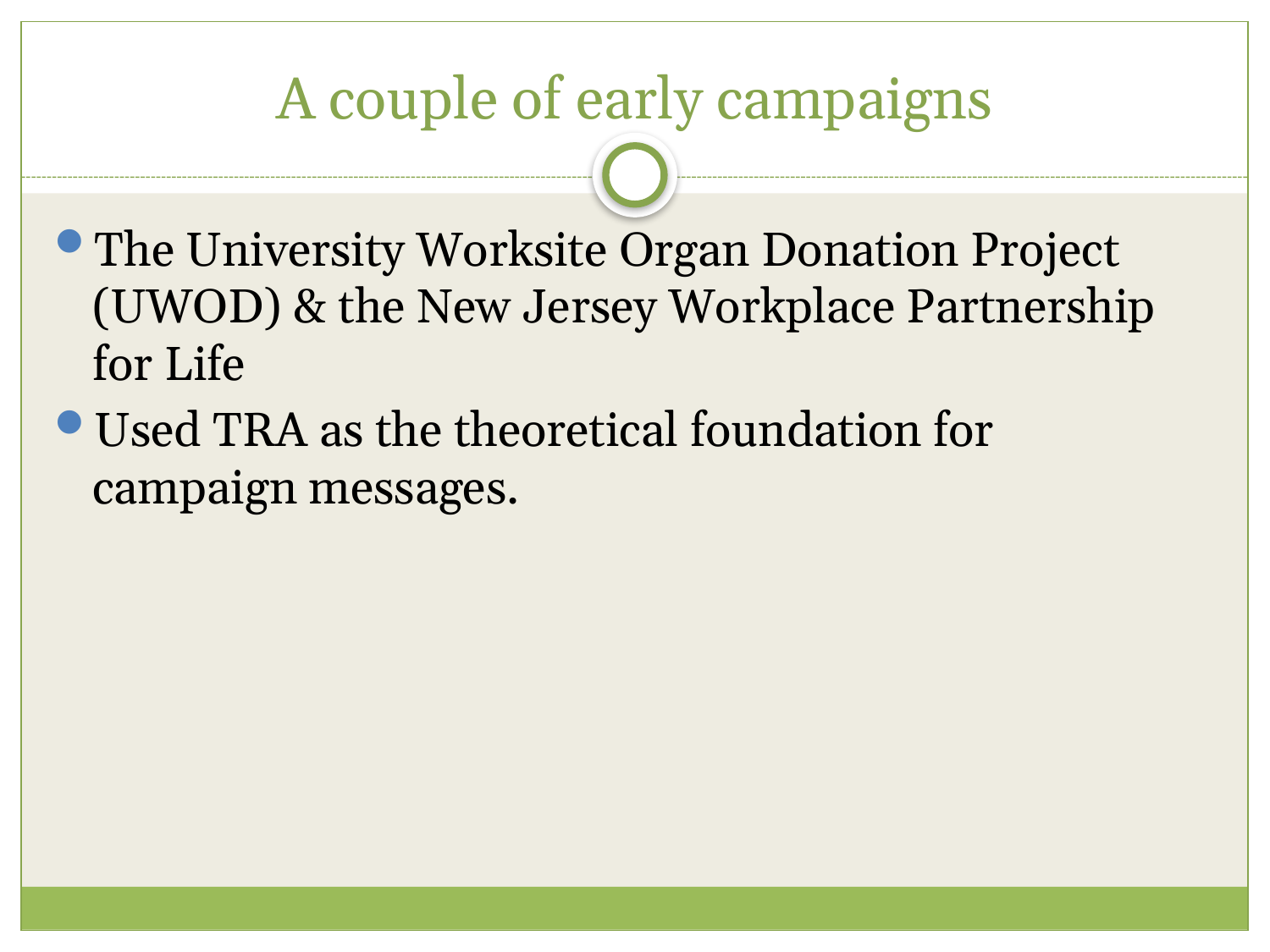

# A couple of early campaigns
The University Worksite Organ Donation Project (UWOD) & the New Jersey Workplace Partnership for Life
Used TRA as the theoretical foundation for campaign messages.